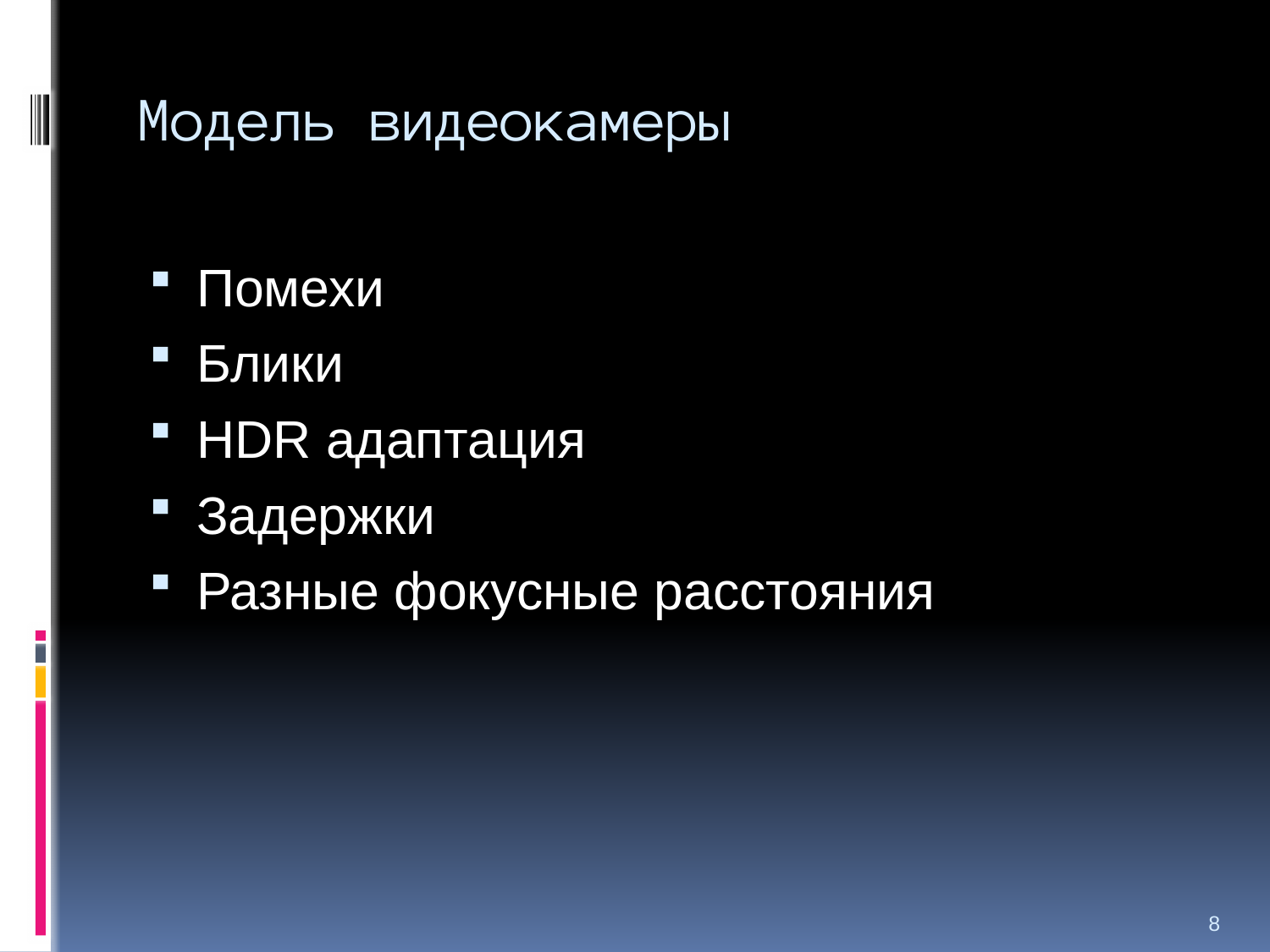

# Модель видеокамеры
Помехи
Блики
HDR адаптация
Задержки
Разные фокусные расстояния
8